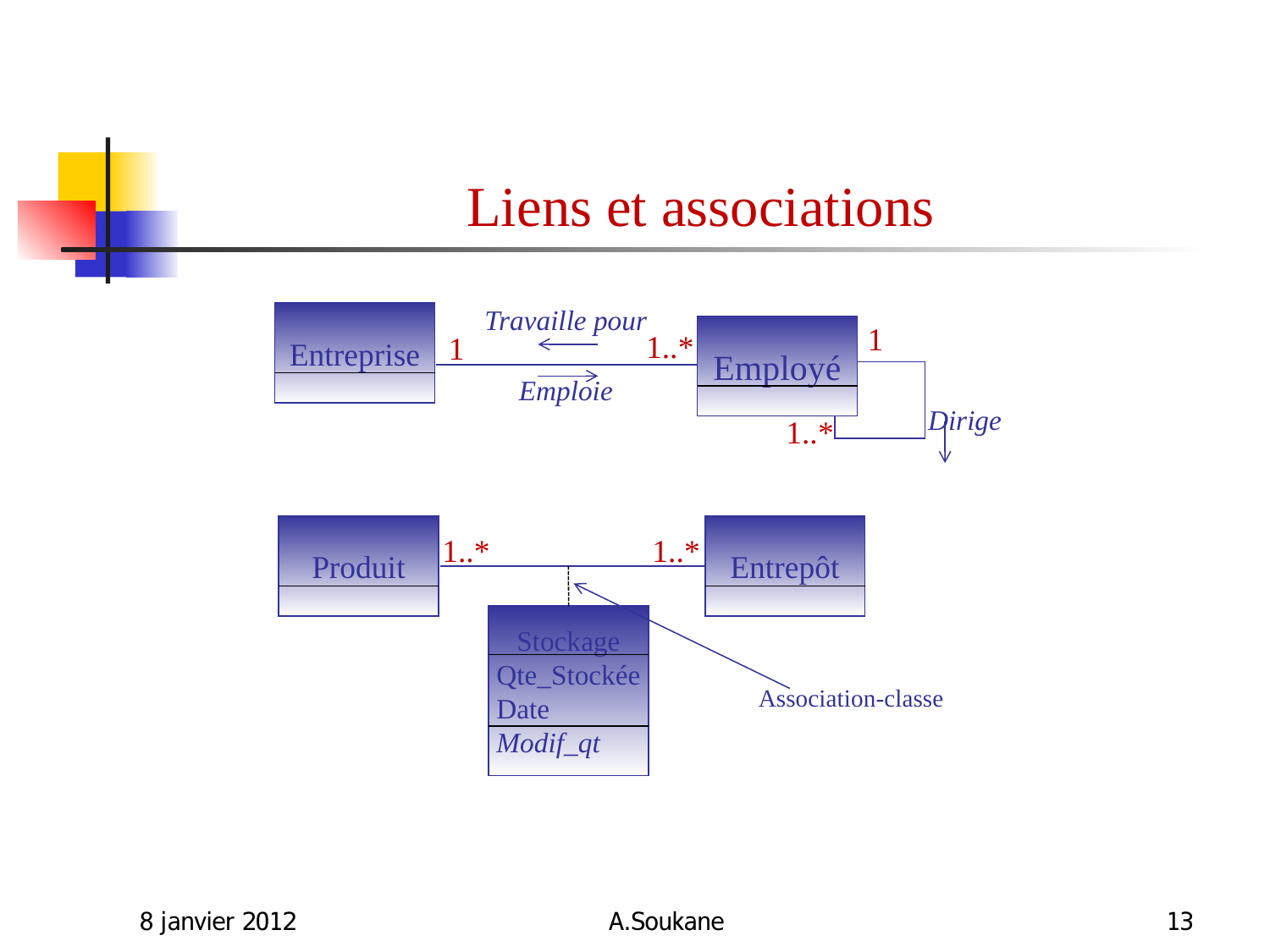

# Liens et associations

Travaille pour
Entreprise
1
Employé
1..*
1

Emploie
Dirige
1..*
Produit
Entrepôt
1..*
1..*
Stockage
Qte_Stockée
Date
Modif_qt
Association-classe
8 janvier 2012
A.Soukane
13